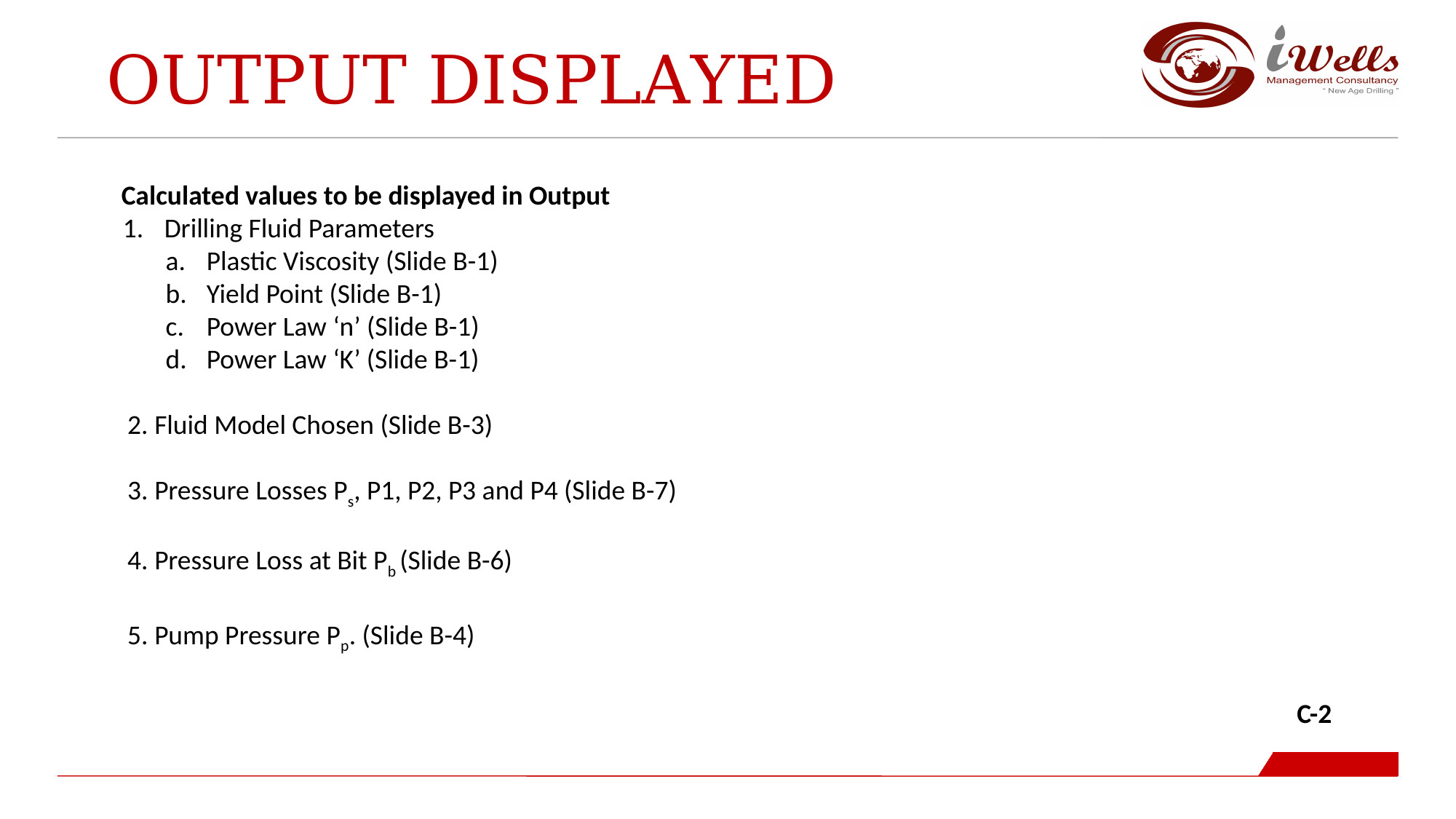

Output Displayed

Calculated values to be displayed in Output
Drilling Fluid Parameters
Plastic Viscosity (Slide B-1)
Yield Point (Slide B-1)
Power Law ‘n’ (Slide B-1)
Power Law ‘K’ (Slide B-1)

2. Fluid Model Chosen (Slide B-3)

3. Pressure Losses Ps, P1, P2, P3 and P4 (Slide B-7)

4. Pressure Loss at Bit Pb (Slide B-6)

5. Pump Pressure Pp. (Slide B-4)
C-2